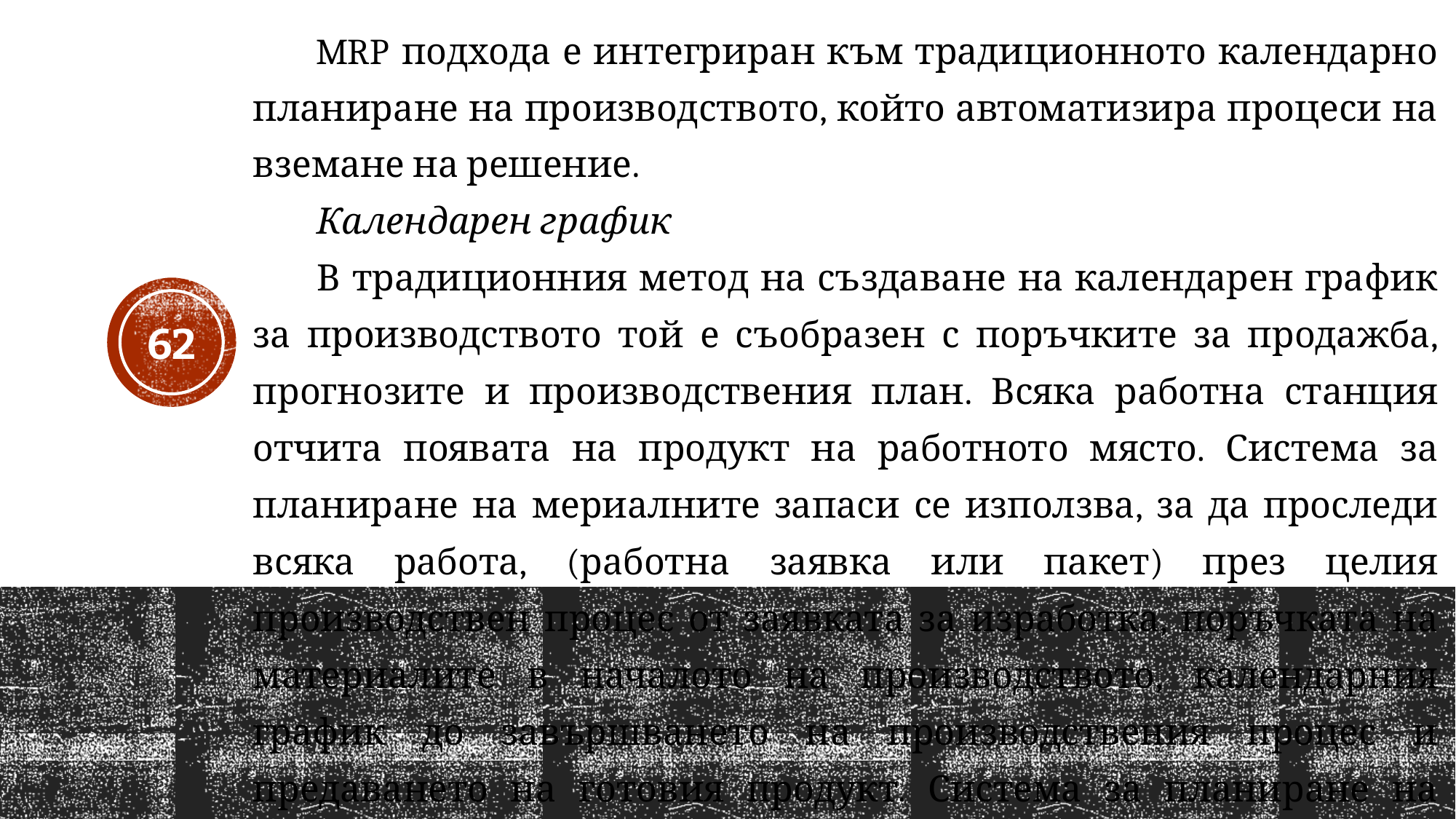

MRP подхода е интегриран към традиционното календарно планиране на производството, който автоматизира процеси на вземане на решение.
Календарен график
В традиционния метод на създаване на календарен график за производството той е съобразен с поръчките за продажба, прогнозите и производствения план. Всяка работна станция отчита появата на продукт на работното място. Система за планиране на мериалните запаси се използва, за да проследи всяка работа, (работна заявка или пакет) през целия производствен процес от заявката за изработка, поръчката на материалите в началото на производството, календарния график до завършването на производствения процес и предаването на готовия продукт. Система за планиране на мериалните запаси изисква обратна връзка на всеки етап от производството.

62